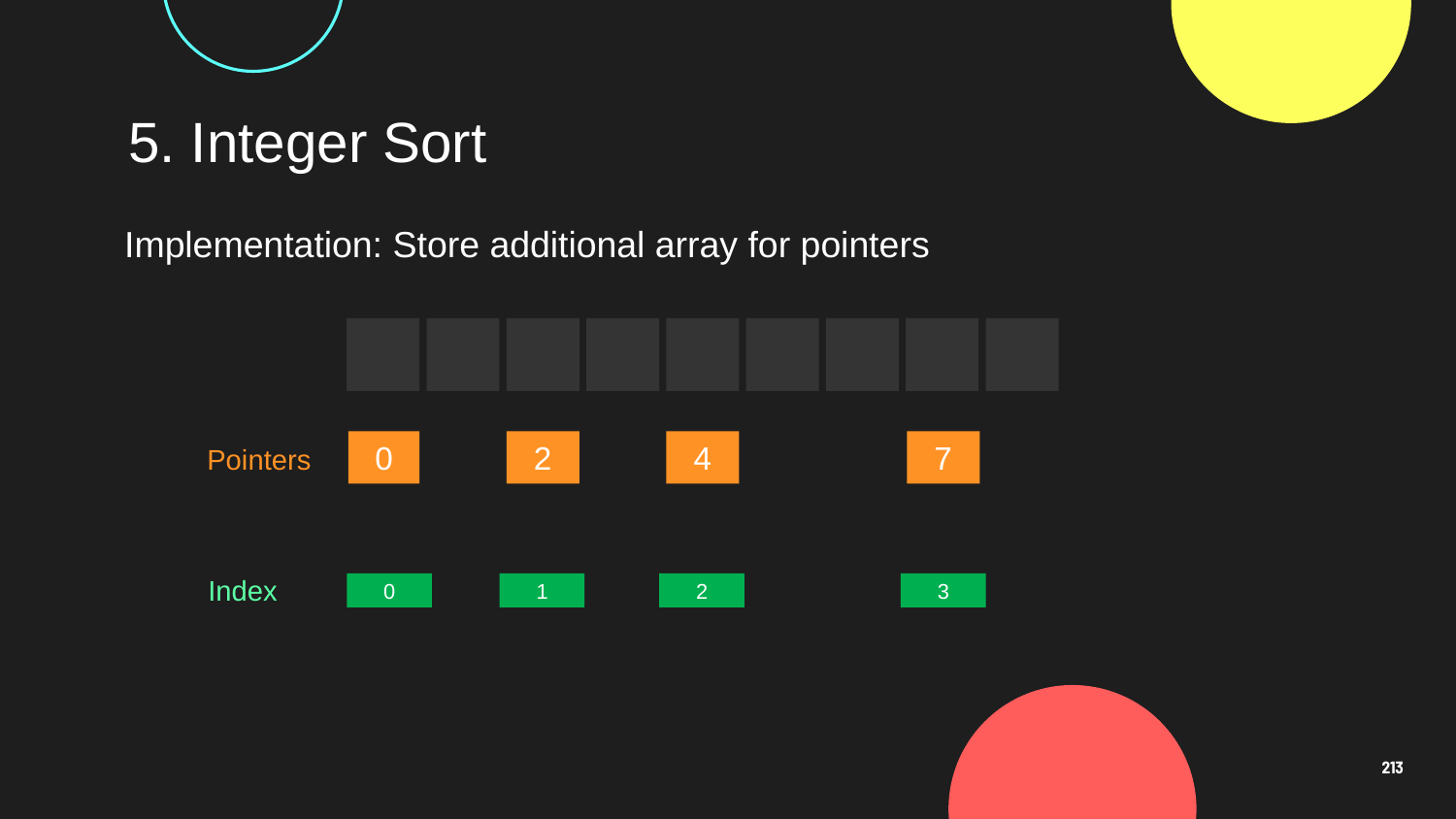

# 5. Integer Sort
Implementation: Store additional array for pointers

2
4
0
7
Pointers
Index
3
2
1
0
213